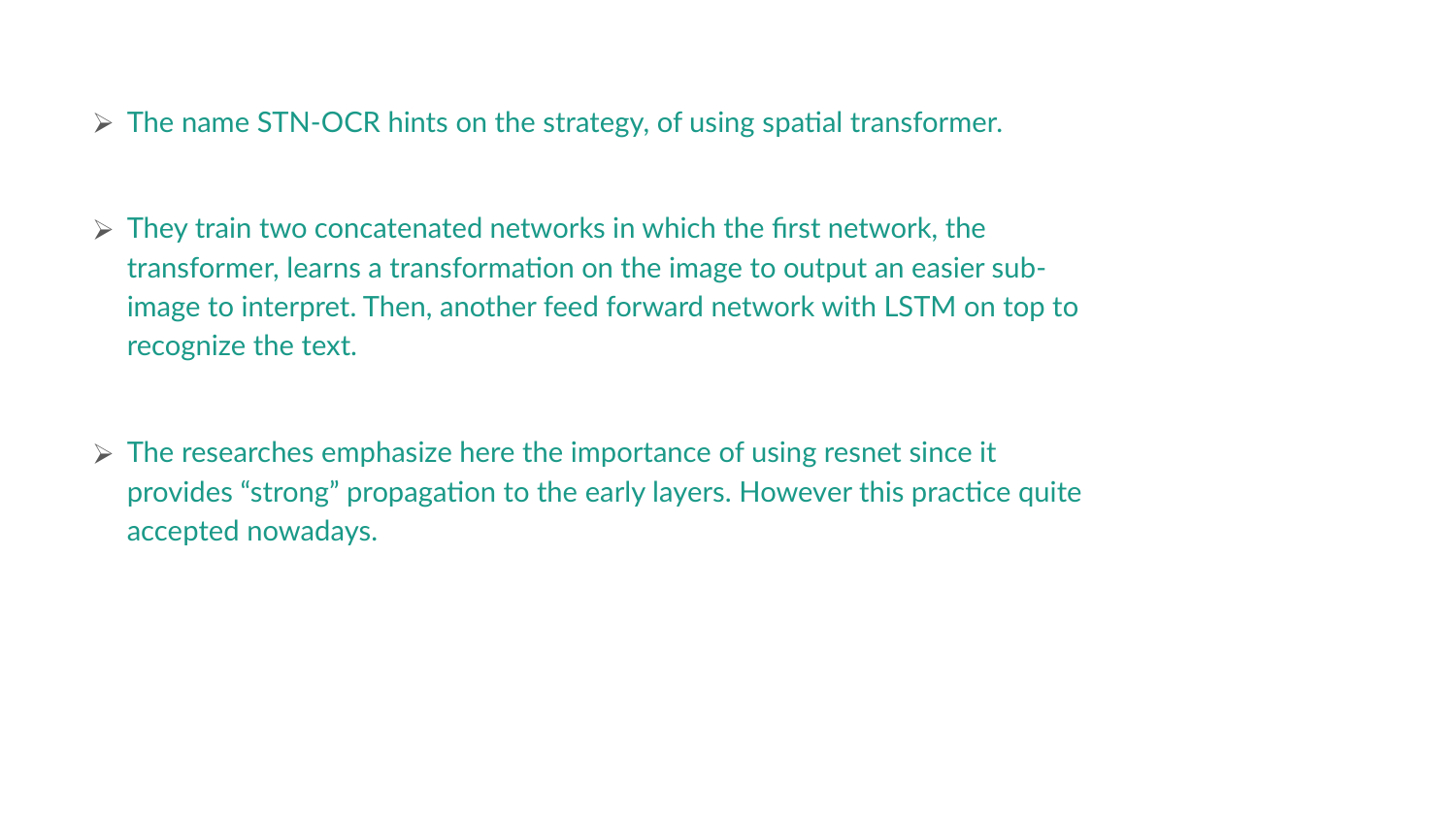

The name STN-OCR hints on the strategy, of using spatial transformer.

They train two concatenated networks in which the first network, the transformer, learns a transformation on the image to output an easier sub-image to interpret. Then, another feed forward network with LSTM on top to recognize the text.

The researches emphasize here the importance of using resnet since it provides “strong” propagation to the early layers. However this practice quite accepted nowadays.